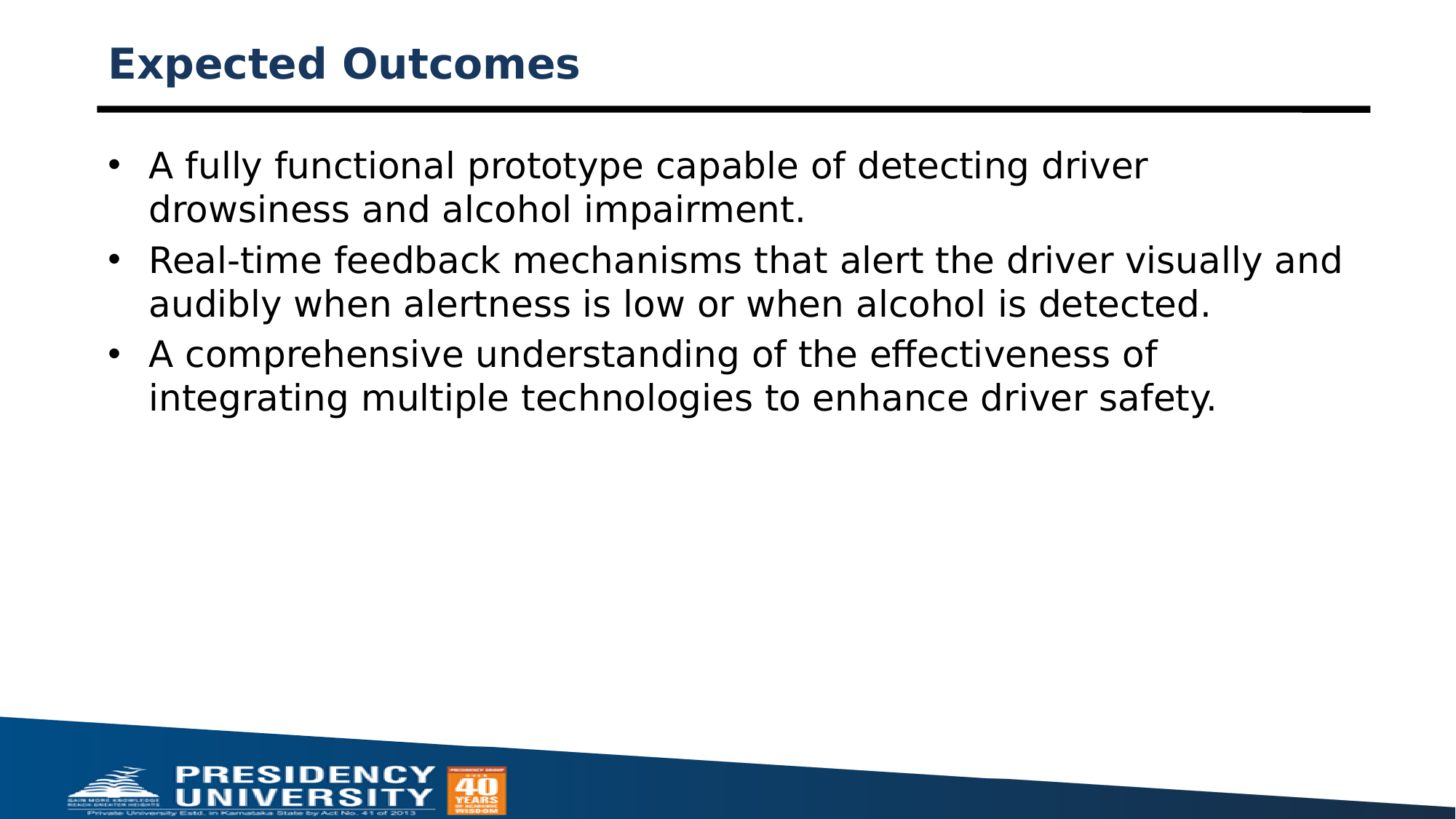

# Expected Outcomes
A fully functional prototype capable of detecting driver drowsiness and alcohol impairment.
Real-time feedback mechanisms that alert the driver visually and audibly when alertness is low or when alcohol is detected.
A comprehensive understanding of the effectiveness of integrating multiple technologies to enhance driver safety.